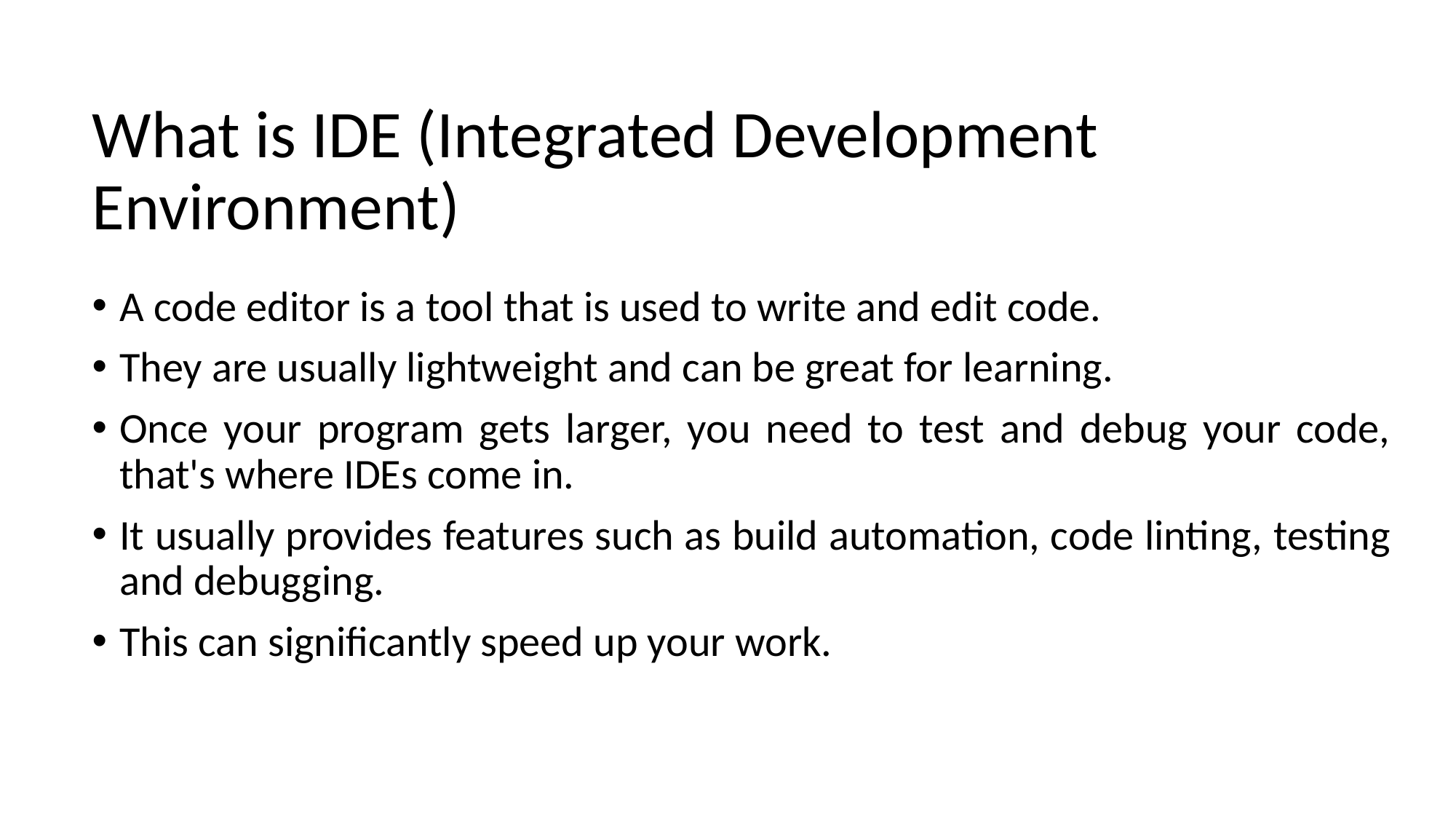

# What is IDE (Integrated Development Environment)
A code editor is a tool that is used to write and edit code.
They are usually lightweight and can be great for learning.
Once your program gets larger, you need to test and debug your code, that's where IDEs come in.
It usually provides features such as build automation, code linting, testing and debugging.
This can significantly speed up your work.